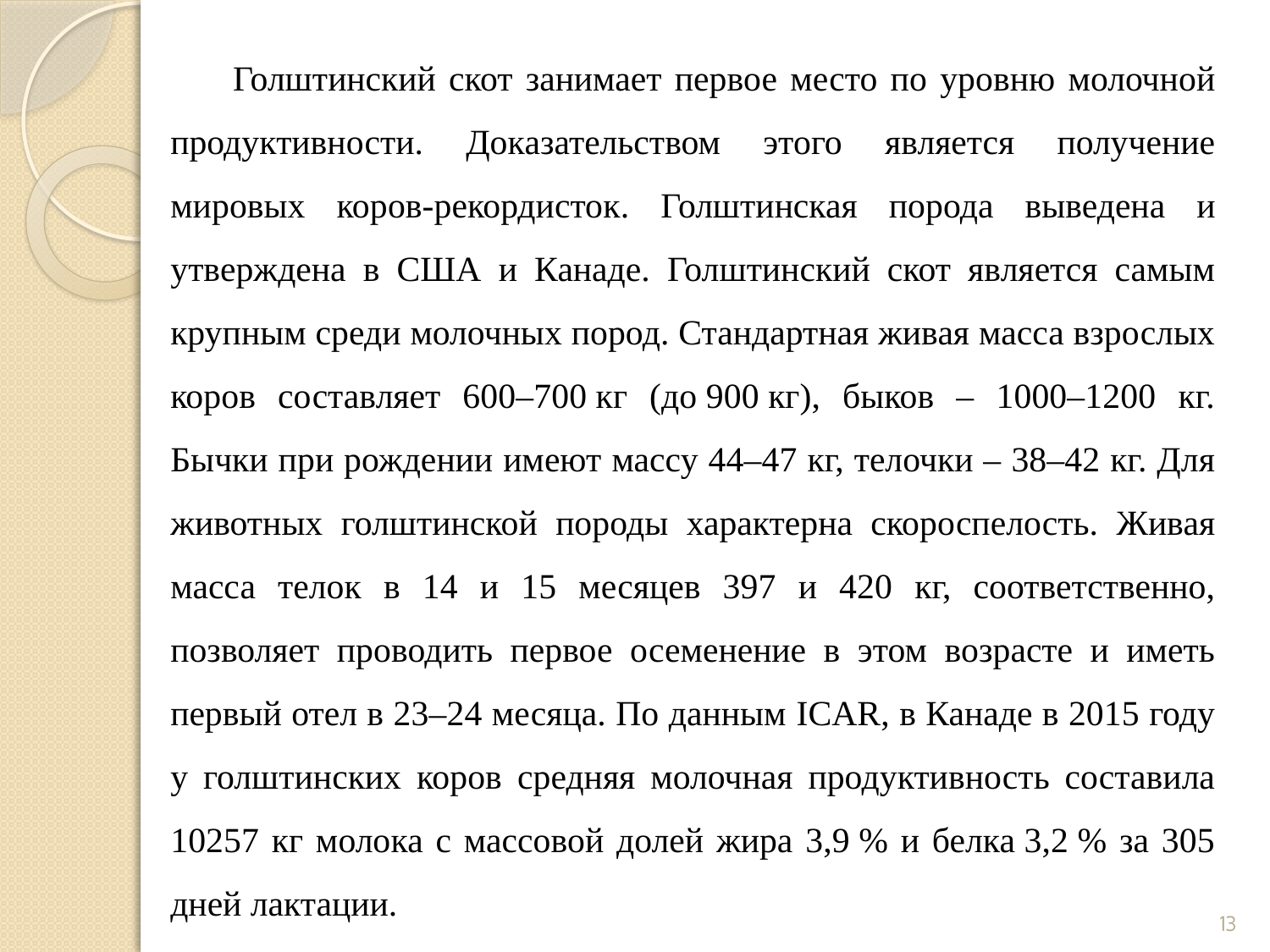

Голштинский скот занимает первое место по уровню молочной продуктивности. Доказательством этого является получение мировых коров-рекордисток. Голштинская порода выведена и утверждена в США и Канаде. Голштинский скот является самым крупным среди молочных пород. Стандартная живая масса взрослых коров составляет 600–700 кг (до 900 кг), быков – 1000–1200 кг. Бычки при рождении имеют массу 44–47 кг, телочки – 38–42 кг. Для животных голштинской породы характерна скороспелость. Живая масса телок в 14 и 15 месяцев 397 и 420 кг, соответственно, позволяет проводить первое осеменение в этом возрасте и иметь первый отел в 23–24 месяца. По данным ICAR, в Канаде в 2015 году у голштинских коров средняя молочная продуктивность составила 10257 кг молока с массовой долей жира 3,9 % и белка 3,2 % за 305 дней лактации.

13